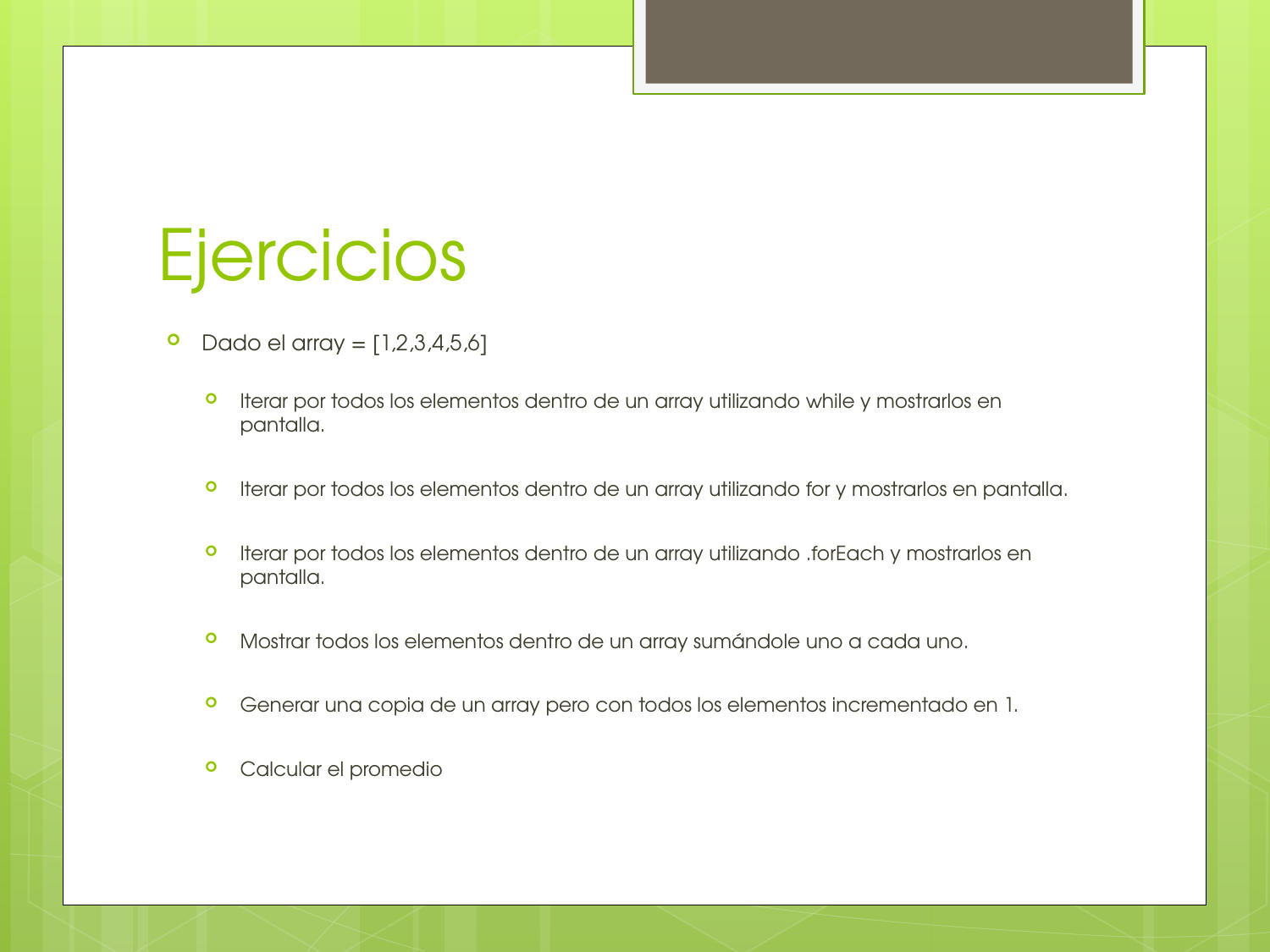

# Ejercicios
Dado el array = [1,2,3,4,5,6]

Iterar por todos los elementos dentro de un array utilizando while y mostrarlos en pantalla.

Iterar por todos los elementos dentro de un array utilizando for y mostrarlos en pantalla.

Iterar por todos los elementos dentro de un array utilizando .forEach y mostrarlos en pantalla.

Mostrar todos los elementos dentro de un array sumándole uno a cada uno.

Generar una copia de un array pero con todos los elementos incrementado en 1.

Calcular el promedio